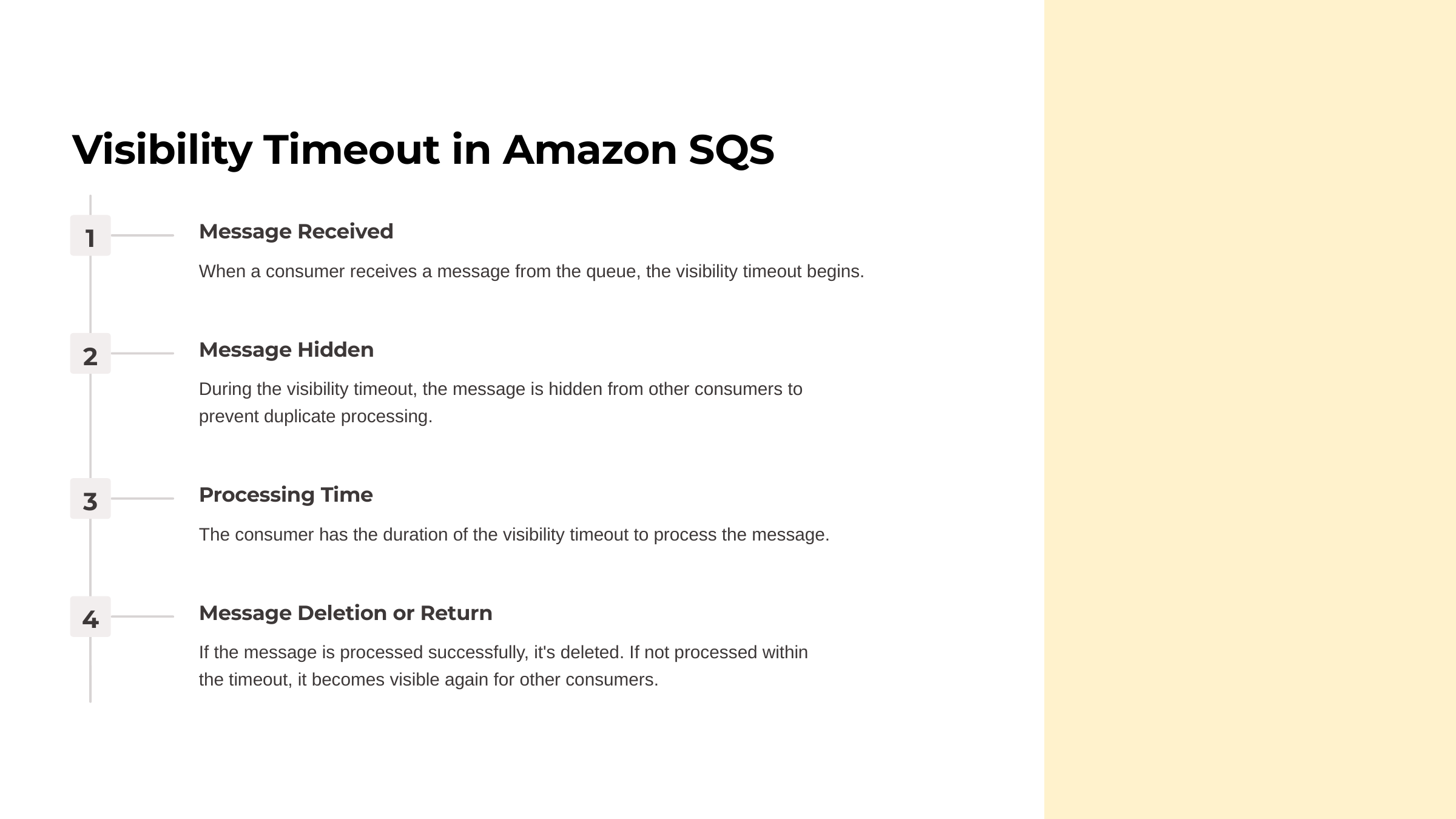

Visibility Timeout in Amazon SQS

Message Received

1

When a consumer receives a message from the queue, the visibility timeout begins.
Message Hidden

2

During the visibility timeout, the message is hidden from other consumers to prevent duplicate processing.
Processing Time

3

The consumer has the duration of the visibility timeout to process the message.
Message Deletion or Return

4

If the message is processed successfully, it's deleted. If not processed within the timeout, it becomes visible again for other consumers.